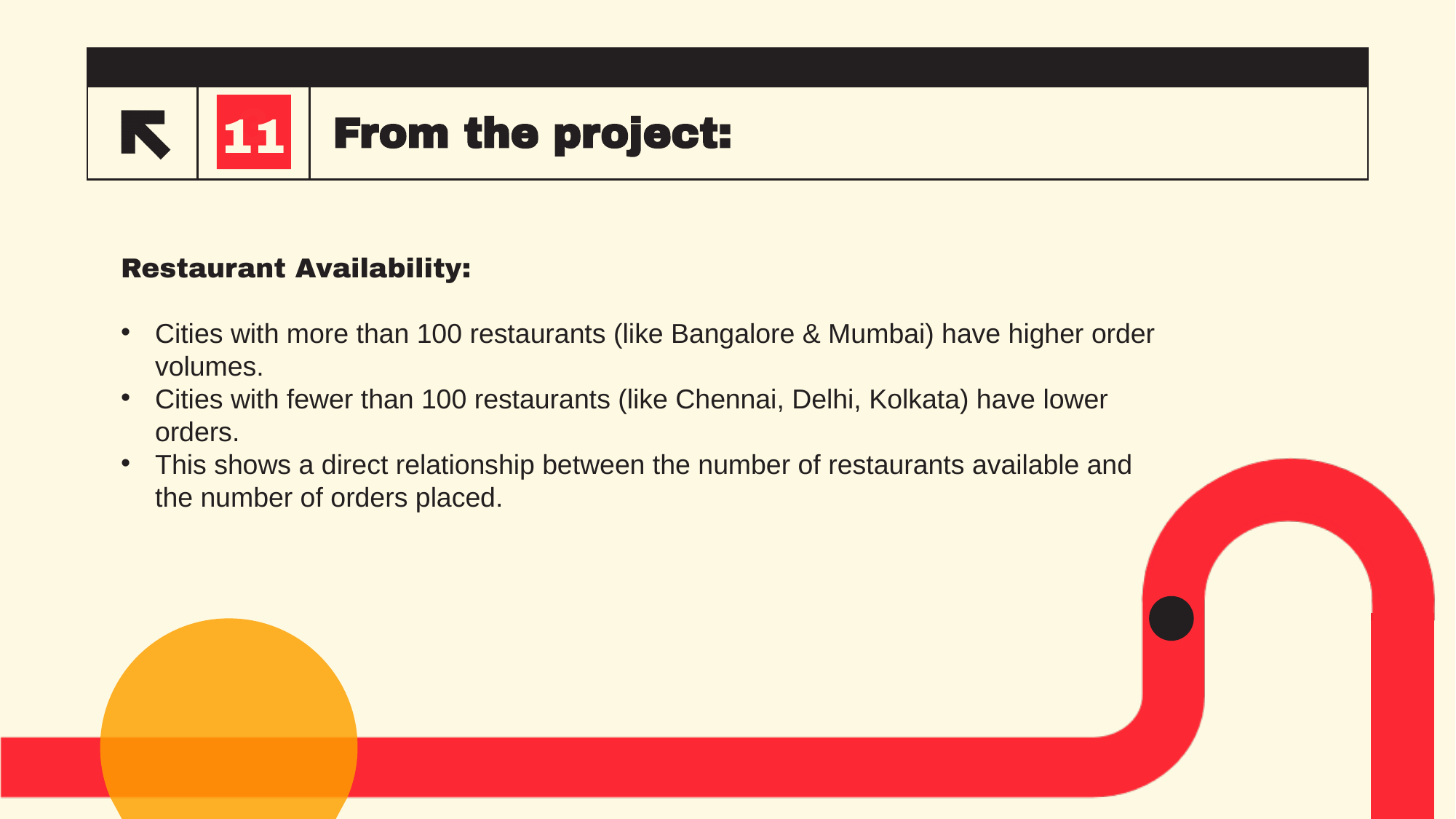

# From the project:
3
11
Restaurant Availability:

Cities with more than 100 restaurants (like Bangalore & Mumbai) have higher order volumes.
Cities with fewer than 100 restaurants (like Chennai, Delhi, Kolkata) have lower orders.
This shows a direct relationship between the number of restaurants available and the number of orders placed.